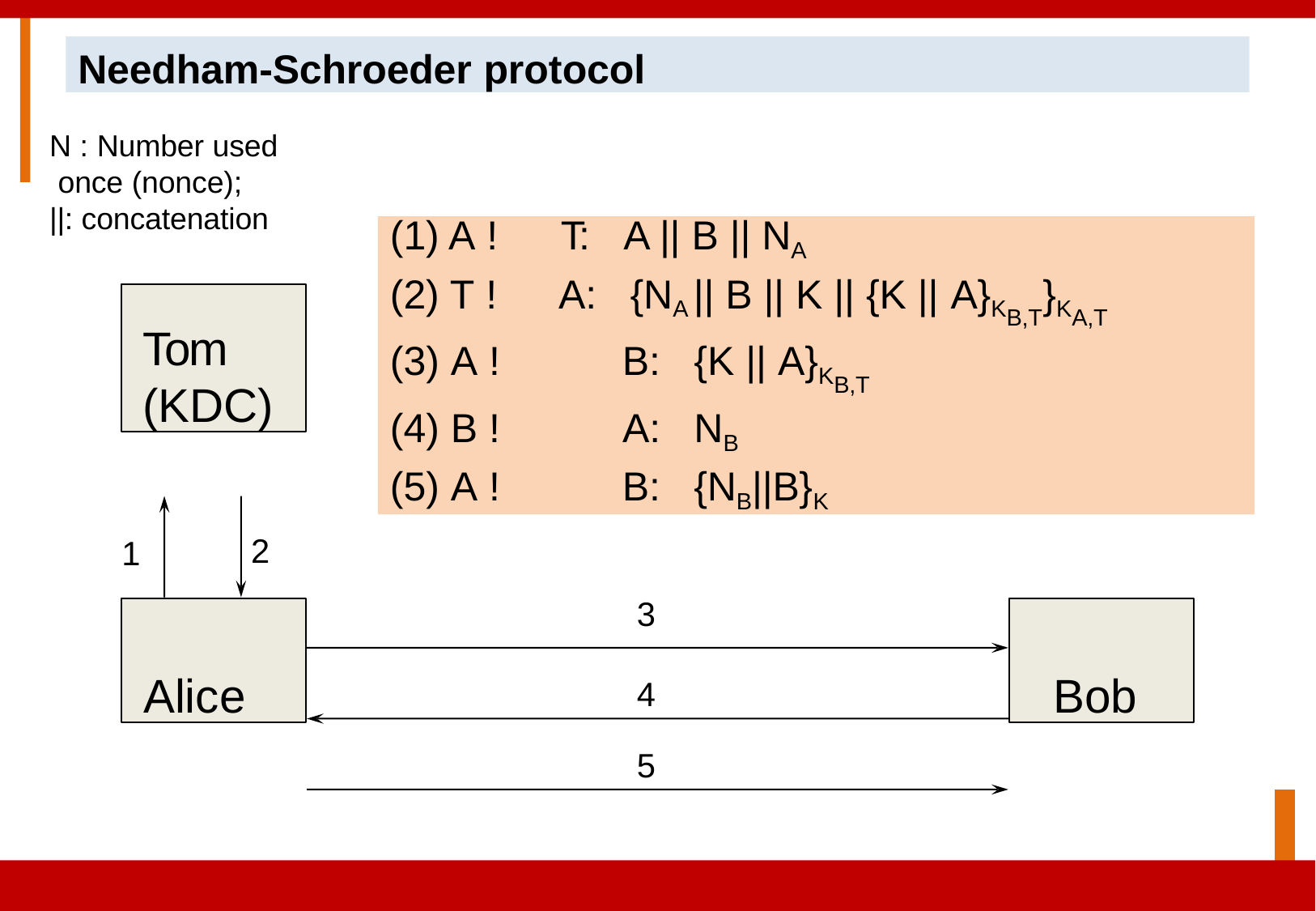

Needham-Schroeder protocol
N : Number used  once (nonce);
||: concatenation
(1) A !	T:	A || B || NA
(2) T !	A:	{NA || B || K || {K || A}KB,T}KA,T
A !	B:	{K || A}KB,T
B !	A:	NB
A !	B:	{NB||B}K
Tom  (KDC)

2
1
3

Alice

Bob

4

5